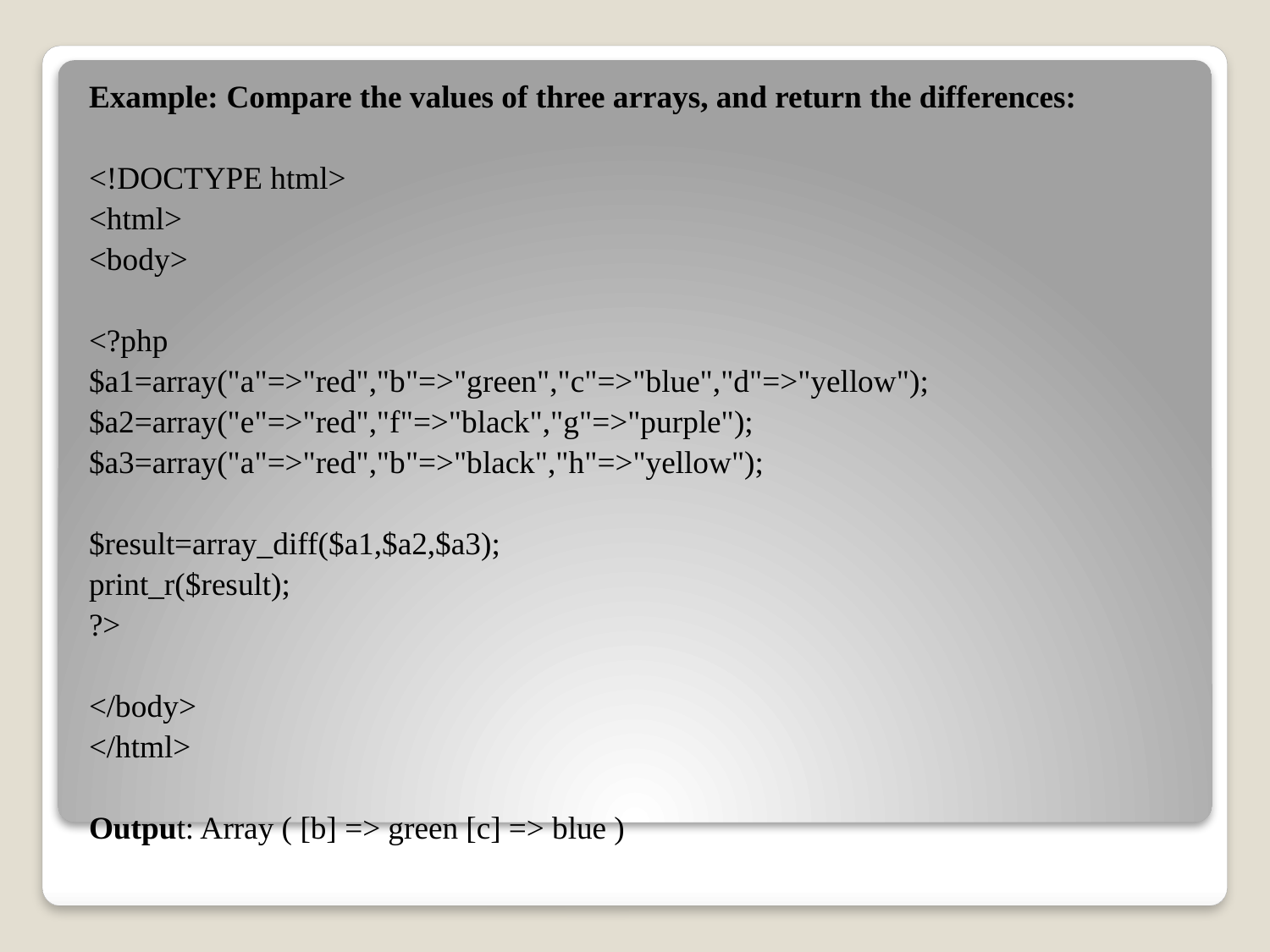

Example: Compare the values of three arrays, and return the differences:

<!DOCTYPE html>
<html>
<body>

<?php
$a1=array("a"=>"red","b"=>"green","c"=>"blue","d"=>"yellow");
$a2=array("e"=>"red","f"=>"black","g"=>"purple");
$a3=array("a"=>"red","b"=>"black","h"=>"yellow");

$result=array_diff($a1,$a2,$a3);
print_r($result);
?>

</body>
</html>

Output: Array ( [b] => green [c] => blue )